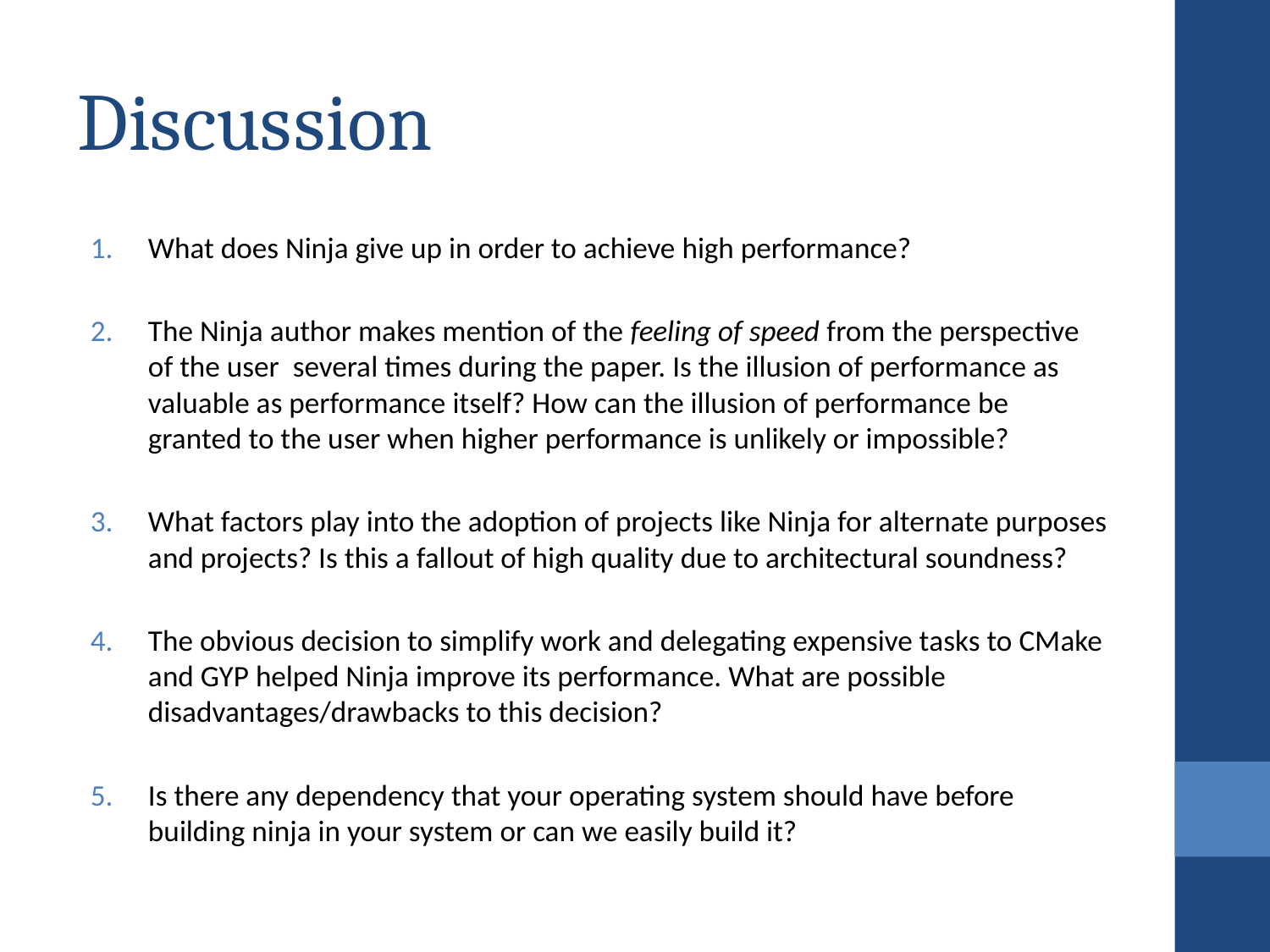

# Discussion
What does Ninja give up in order to achieve high performance?

The Ninja author makes mention of the feeling of speed from the perspective of the user  several times during the paper. Is the illusion of performance as valuable as performance itself? How can the illusion of performance be granted to the user when higher performance is unlikely or impossible?

What factors play into the adoption of projects like Ninja for alternate purposes and projects? Is this a fallout of high quality due to architectural soundness?

The obvious decision to simplify work and delegating expensive tasks to CMake and GYP helped Ninja improve its performance. What are possible disadvantages/drawbacks to this decision?

Is there any dependency that your operating system should have before building ninja in your system or can we easily build it?